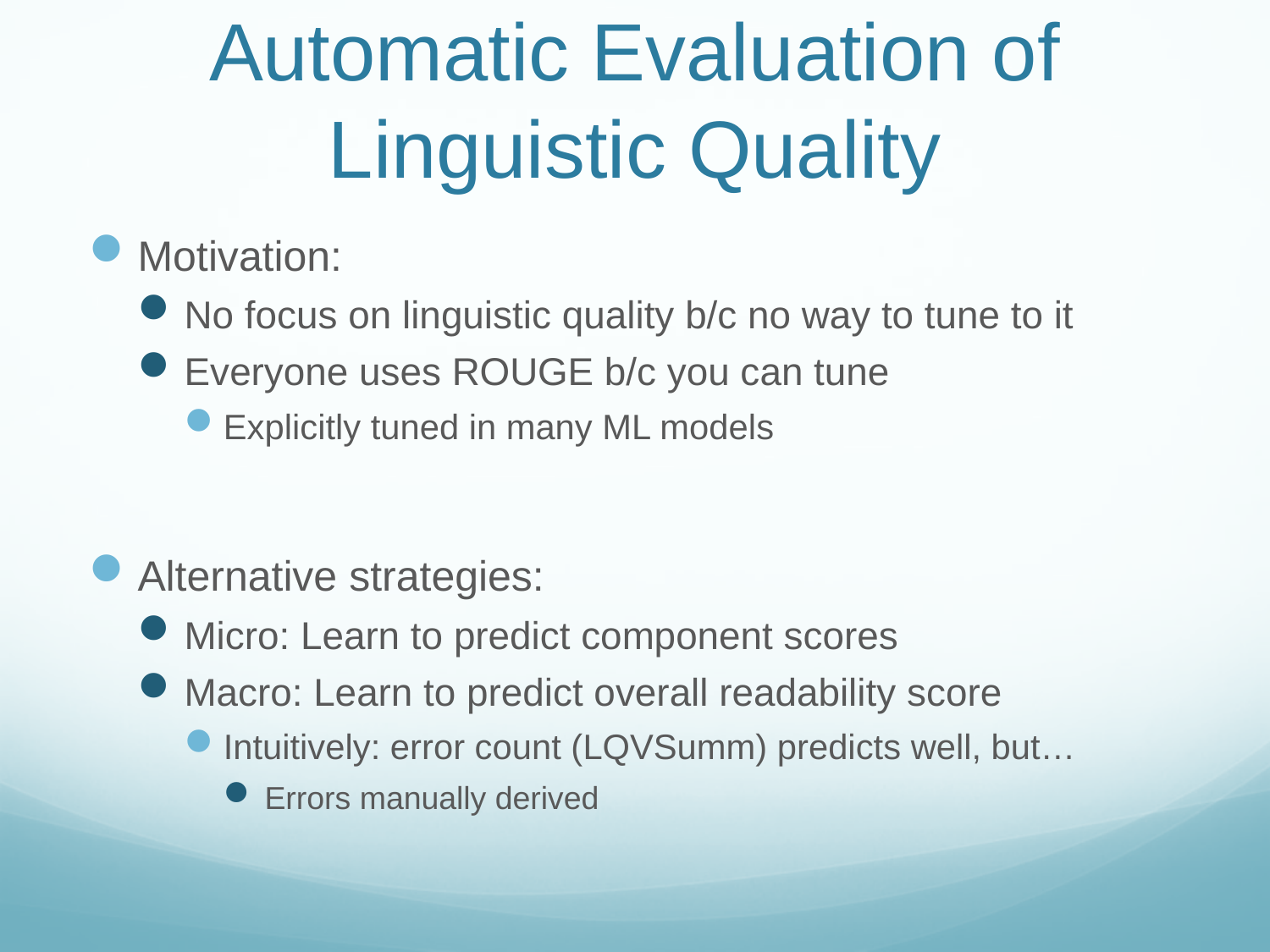

# Automatic Evaluation of Linguistic Quality
Motivation:
No focus on linguistic quality b/c no way to tune to it
Everyone uses ROUGE b/c you can tune
Explicitly tuned in many ML models

Alternative strategies:
Micro: Learn to predict component scores
Macro: Learn to predict overall readability score
Intuitively: error count (LQVSumm) predicts well, but…
Errors manually derived